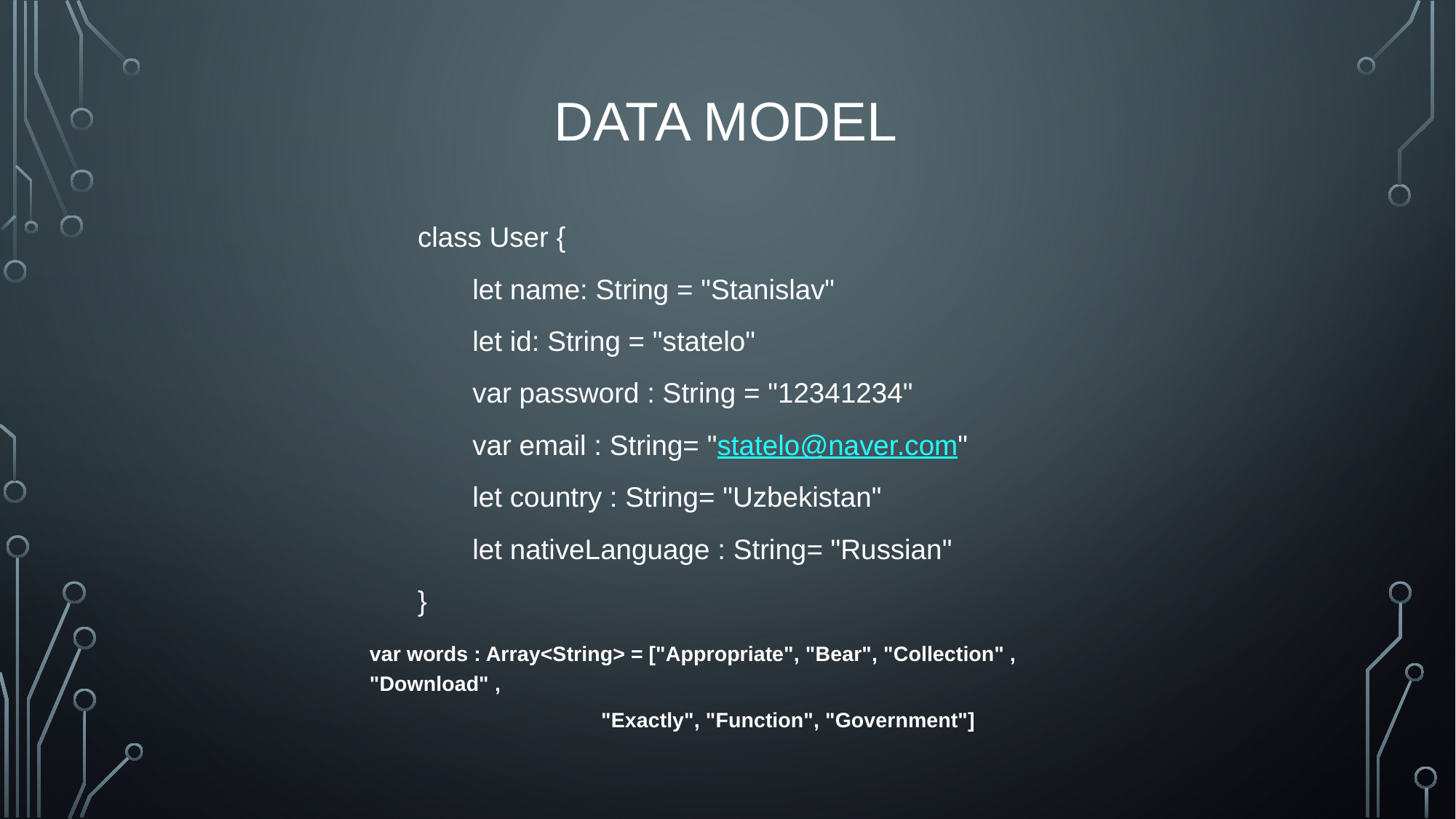

# Data MODEL
class User {
       let name: String = "Stanislav"
       let id: String = "statelo"
       var password : String = "12341234"
       var email : String= "statelo@naver.com"
       let country : String= "Uzbekistan"
       let nativeLanguage : String= "Russian"
}

var words : Array<String> = ["Appropriate", "Bear", "Collection" , "Download" ,
                                                     "Exactly", "Function", "Government"]